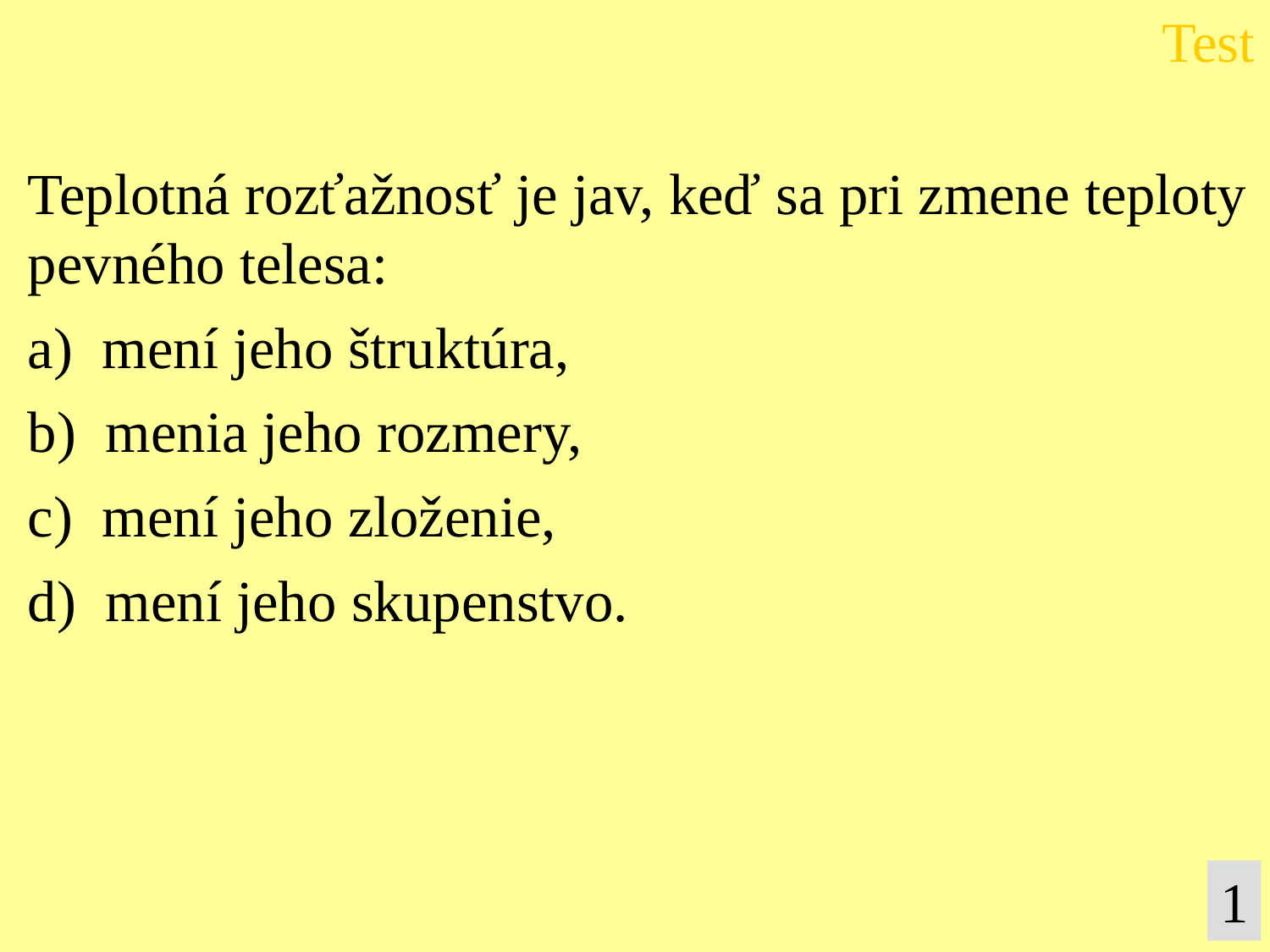

Test
Teplotná rozťažnosť je jav, keď sa pri zmene teploty
pevného telesa:
a)  mení jeho štruktúra,
b)  menia jeho rozmery,
c)  mení jeho zloženie,
d)  mení jeho skupenstvo.
1